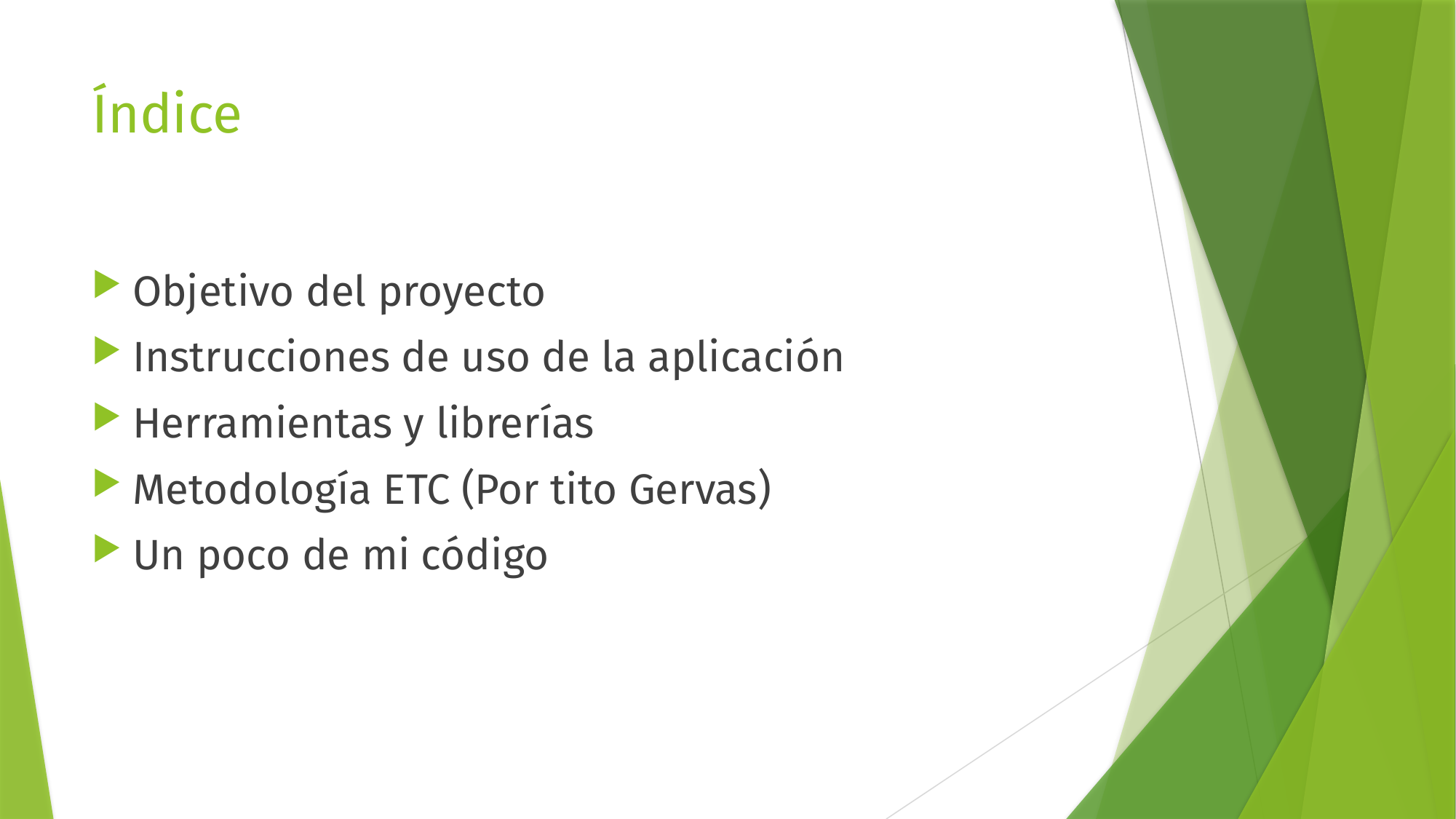

# Índice
Objetivo del proyecto
Instrucciones de uso de la aplicación
Herramientas y librerías
Metodología ETC (Por tito Gervas)
Un poco de mi código